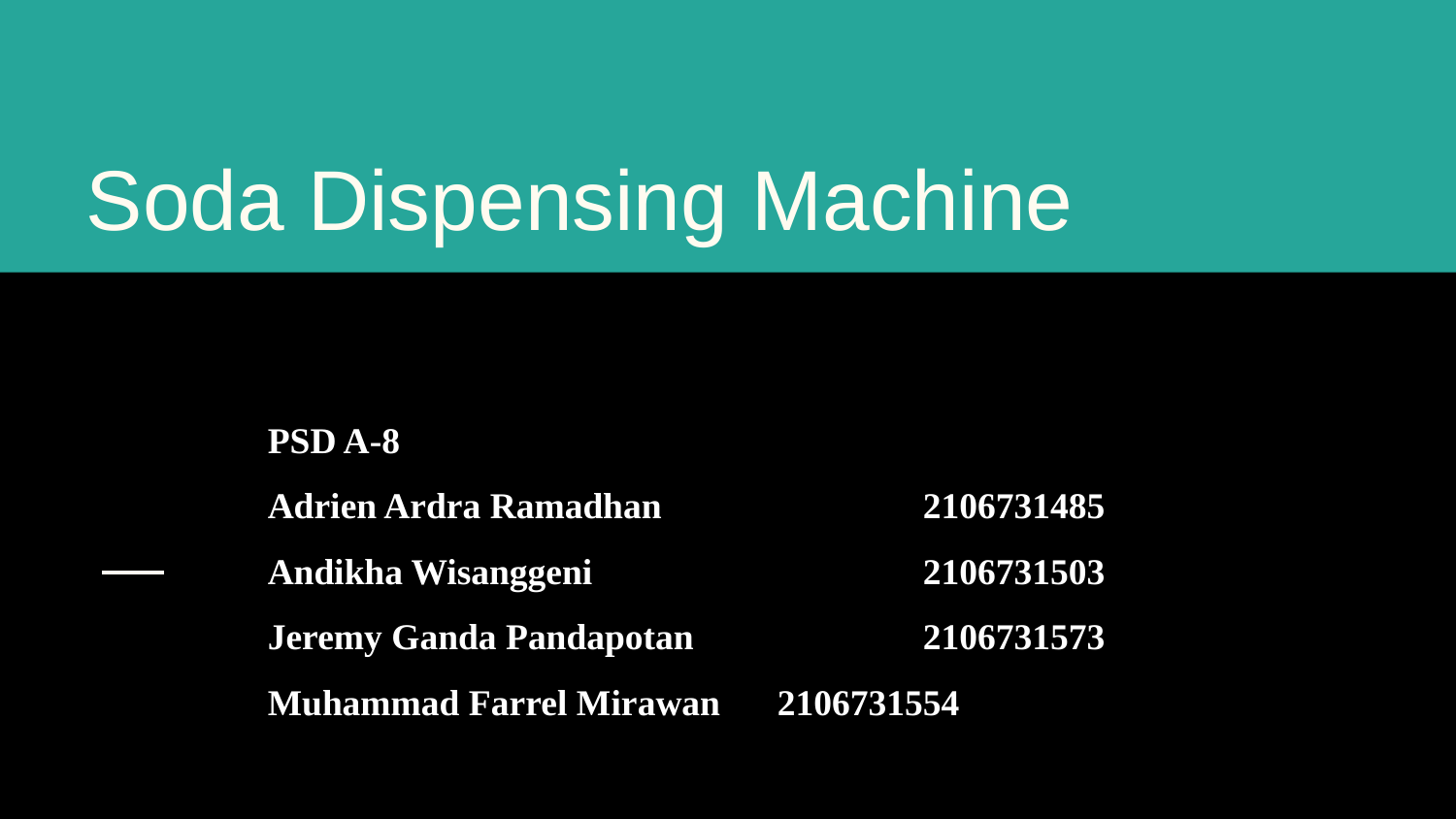

# Soda Dispensing Machine
PSD A-8
Adrien Ardra Ramadhan		2106731485
Andikha Wisanggeni			2106731503
Jeremy Ganda Pandapotan		2106731573
Muhammad Farrel Mirawan	2106731554